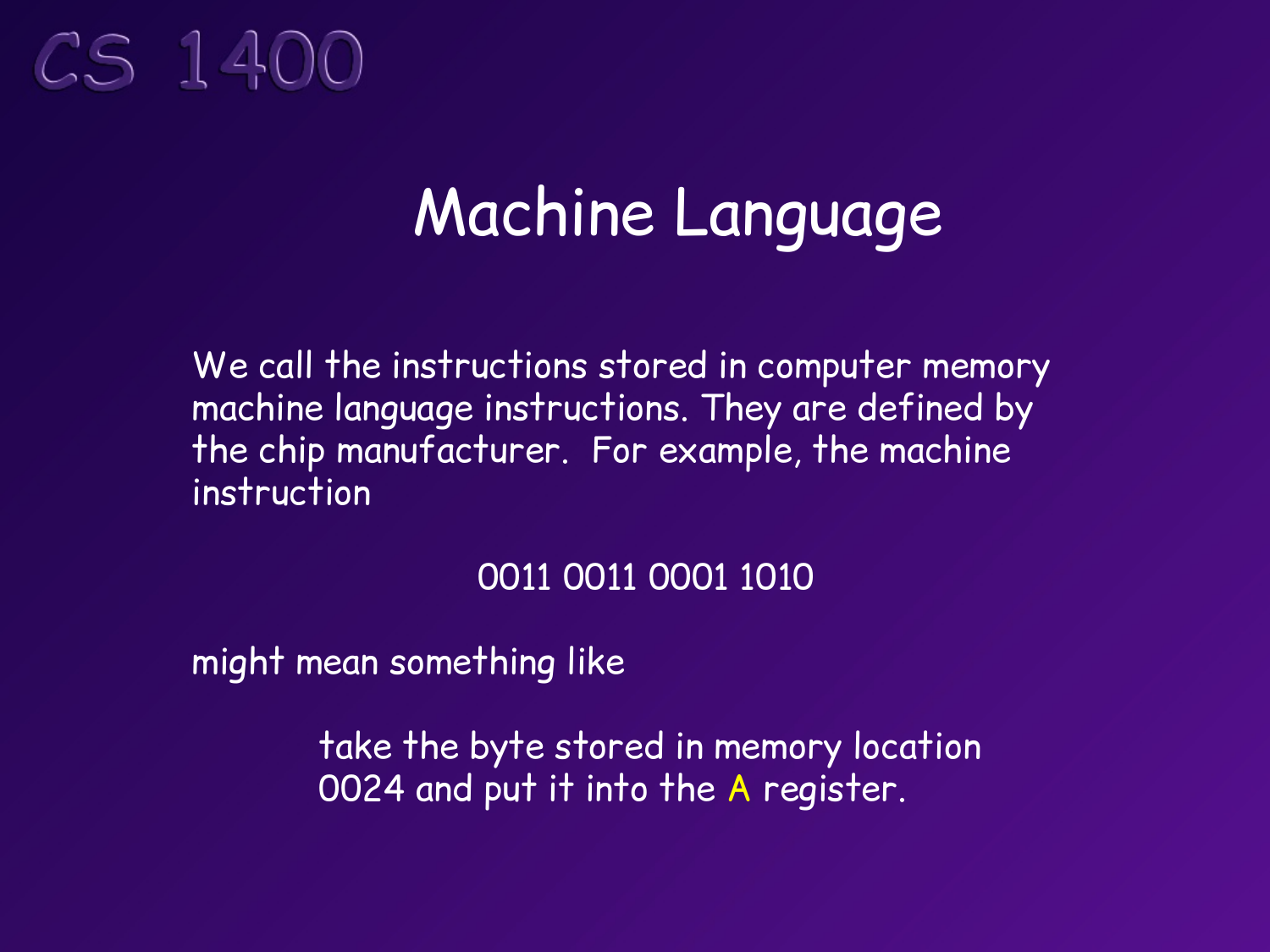

# Machine Language
We call the instructions stored in computer memory
machine language instructions. They are defined by
the chip manufacturer.  For example, the machine
instruction

	               0011 0011 0001 1010

might mean something like

	take the byte stored in memory location
            0024 and put it into the A register.